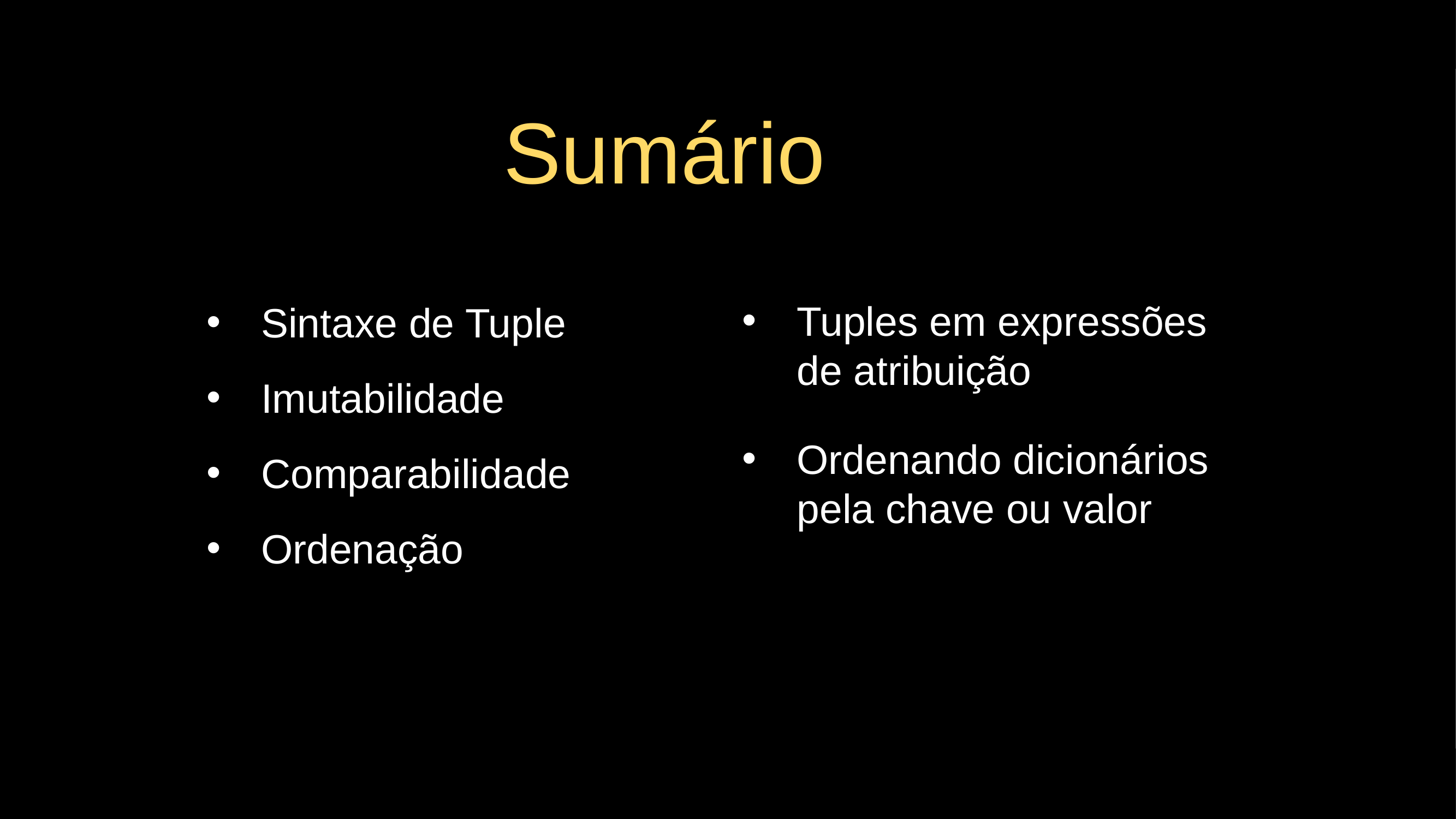

# Sumário
Sintaxe de Tuple
Imutabilidade
Comparabilidade
Ordenação
Tuples em expressões de atribuição
Ordenando dicionários pela chave ou valor